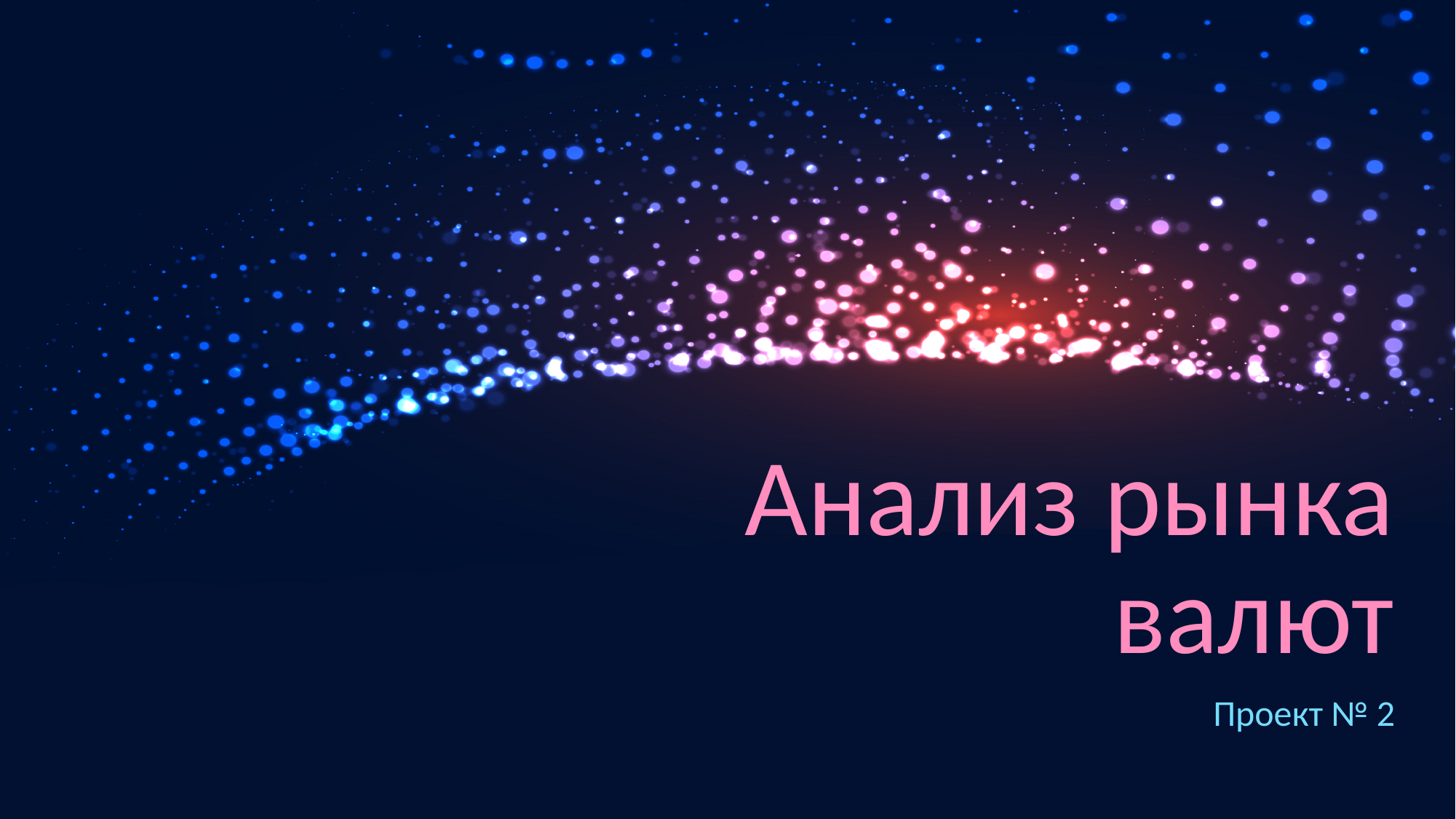

# Анализ рынка валют
Проект № 2